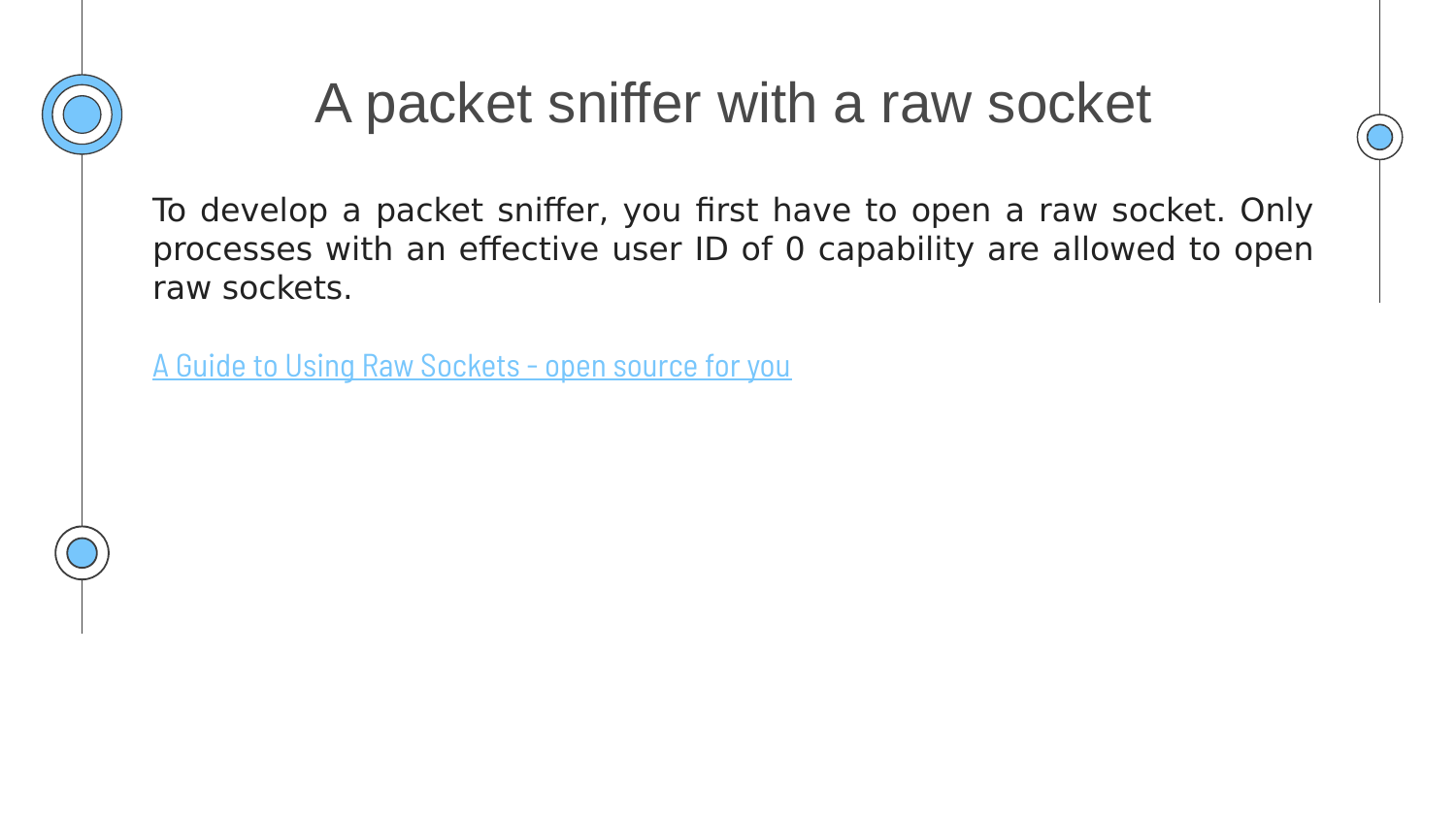

# A packet sniffer with a raw socket
To develop a packet sniffer, you first have to open a raw socket. Only processes with an effective user ID of 0 capability are allowed to open raw sockets.

A Guide to Using Raw Sockets - open source for you